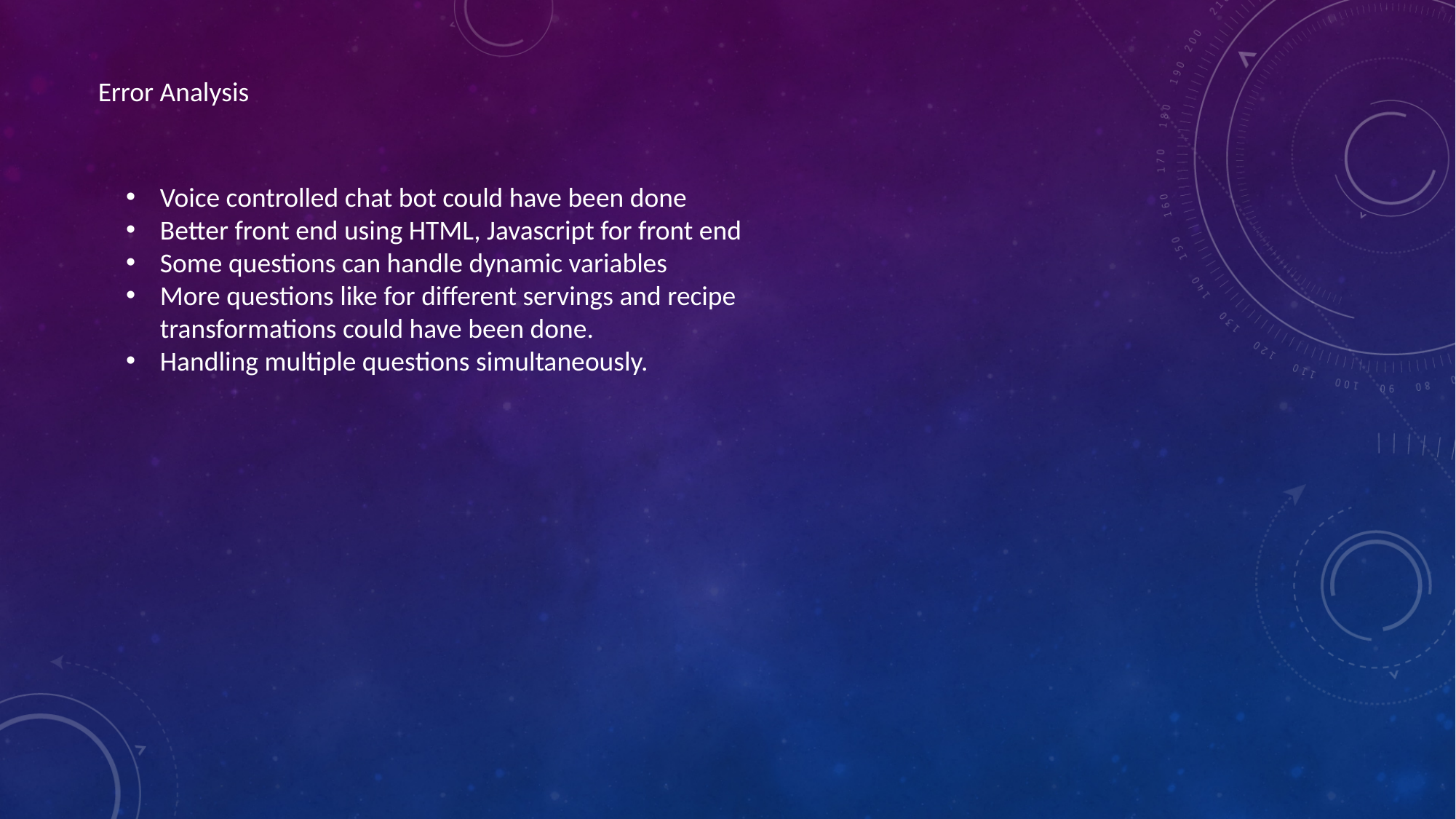

Error Analysis
Voice controlled chat bot could have been done
Better front end using HTML, Javascript for front end
Some questions can handle dynamic variables
More questions like for different servings and recipe transformations could have been done.
Handling multiple questions simultaneously.